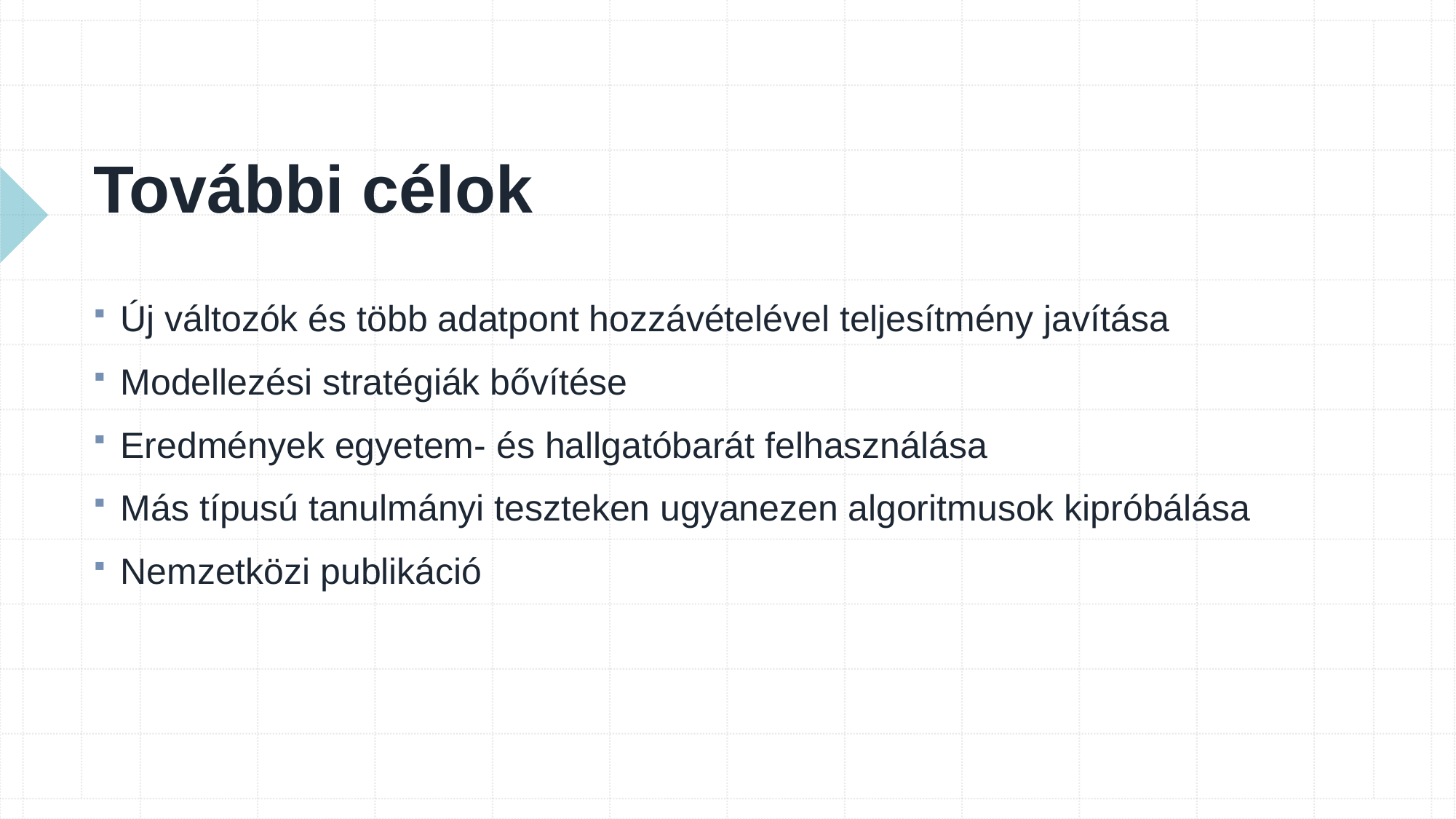

# További célok

Új változók és több adatpont hozzávételével teljesítmény javítása
Modellezési stratégiák bővítése
Eredmények egyetem- és hallgatóbarát felhasználása
Más típusú tanulmányi teszteken ugyanezen algoritmusok kipróbálása
Nemzetközi publikáció